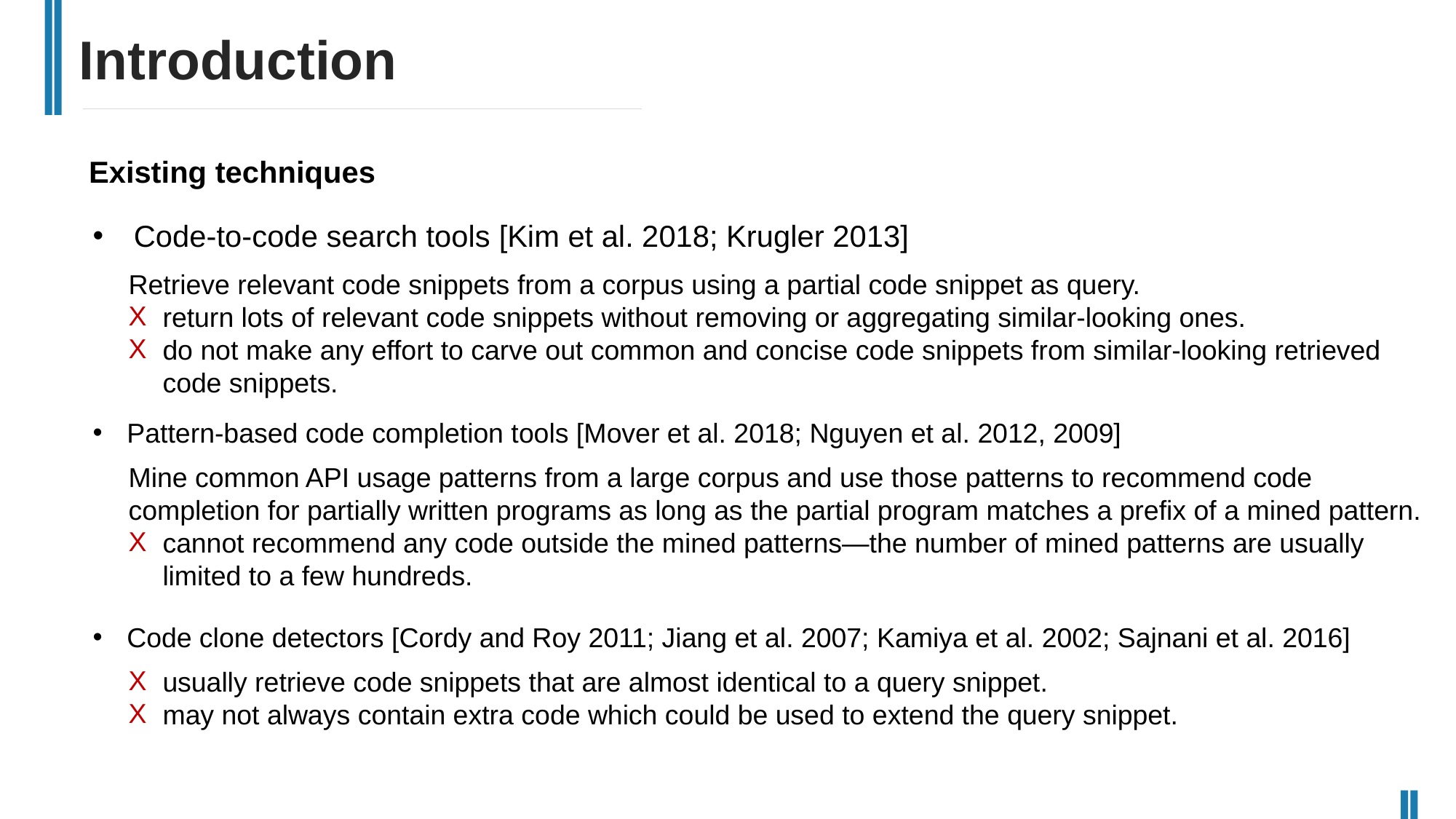

Introduction
Existing techniques
Code-to-code search tools [Kim et al. 2018; Krugler 2013]
Retrieve relevant code snippets from a corpus using a partial code snippet as query.
return lots of relevant code snippets without removing or aggregating similar-looking ones.
do not make any effort to carve out common and concise code snippets from similar-looking retrieved code snippets.
Pattern-based code completion tools [Mover et al. 2018; Nguyen et al. 2012, 2009]
Mine common API usage patterns from a large corpus and use those patterns to recommend code completion for partially written programs as long as the partial program matches a prefix of a mined pattern.
cannot recommend any code outside the mined patterns—the number of mined patterns are usually limited to a few hundreds.
Code clone detectors [Cordy and Roy 2011; Jiang et al. 2007; Kamiya et al. 2002; Sajnani et al. 2016]
usually retrieve code snippets that are almost identical to a query snippet.
may not always contain extra code which could be used to extend the query snippet.